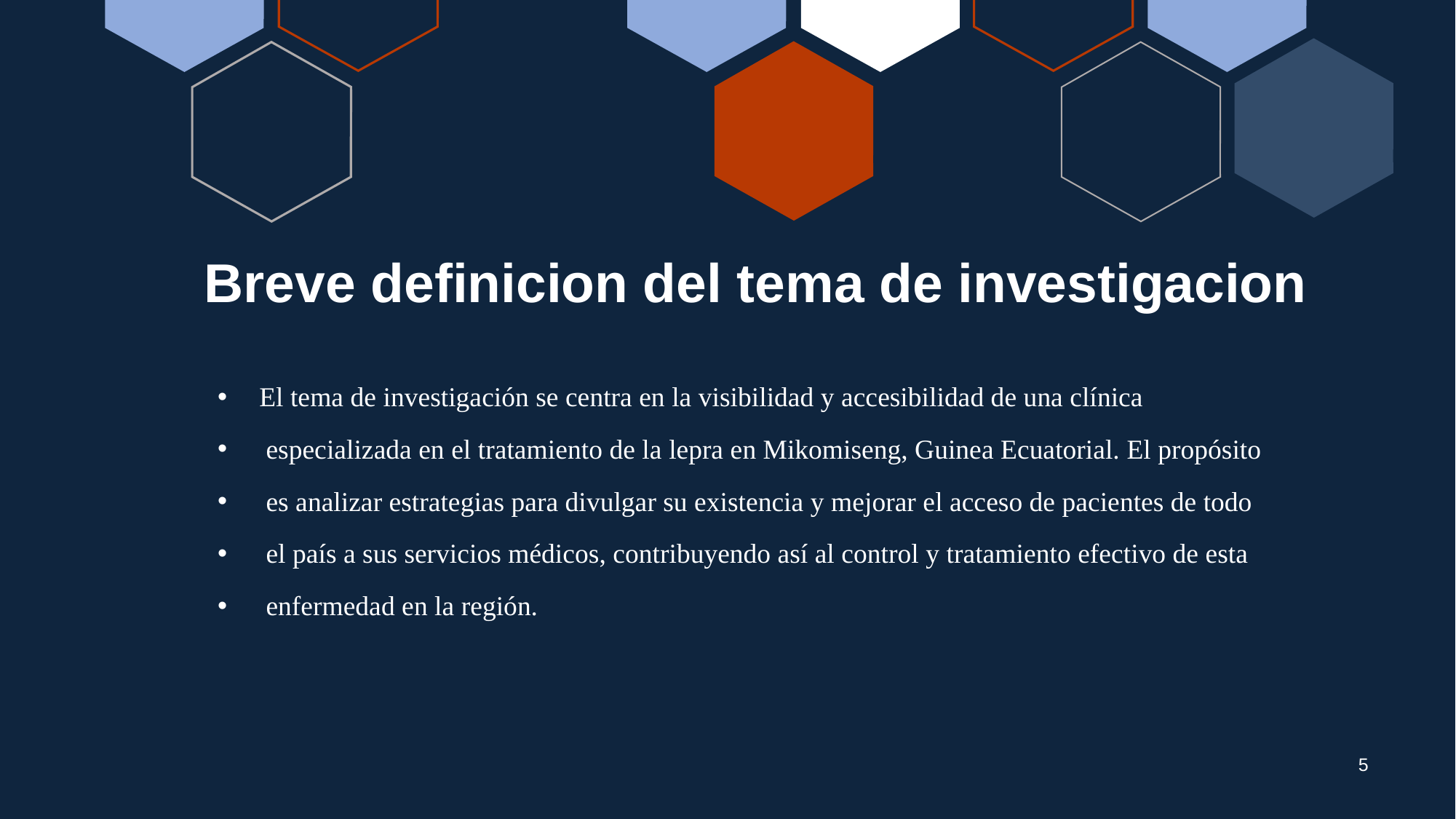

# Breve definicion del tema de investigacion
El tema de investigación se centra en la visibilidad y accesibilidad de una clínica
 especializada en el tratamiento de la lepra en Mikomiseng, Guinea Ecuatorial. El propósito
 es analizar estrategias para divulgar su existencia y mejorar el acceso de pacientes de todo
 el país a sus servicios médicos, contribuyendo así al control y tratamiento efectivo de esta
 enfermedad en la región.

5